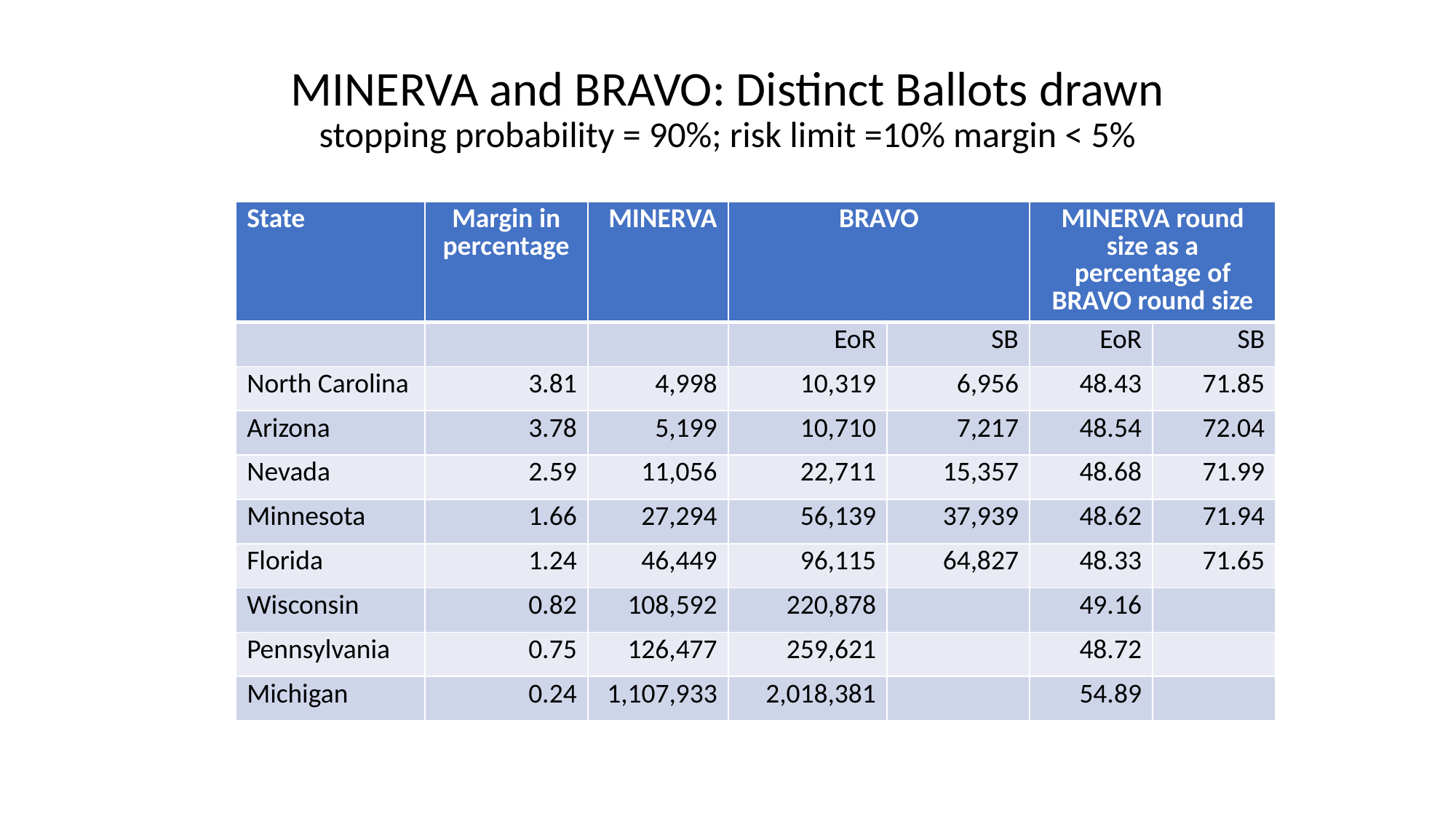

# Minerva and BRAVO: Distinct Ballots drawn stopping probability = 90%; risk limit =10% margin < 5%
| State | Margin in percentage | Minerva | BRAVO |  | Minerva round size as a percentage of BRAVO round size |  |
| --- | --- | --- | --- | --- | --- | --- |
|  |  |  | EoR | SB | EoR | SB |
| North Carolina | 3.81 | 4,998 | 10,319 | 6,956 | 48.43 | 71.85 |
| Arizona | 3.78 | 5,199 | 10,710 | 7,217 | 48.54 | 72.04 |
| Nevada | 2.59 | 11,056 | 22,711 | 15,357 | 48.68 | 71.99 |
| Minnesota | 1.66 | 27,294 | 56,139 | 37,939 | 48.62 | 71.94 |
| Florida | 1.24 | 46,449 | 96,115 | 64,827 | 48.33 | 71.65 |
| Wisconsin | 0.82 | 108,592 | 220,878 |  | 49.16 |  |
| Pennsylvania | 0.75 | 126,477 | 259,621 |  | 48.72 |  |
| Michigan | 0.24 | 1,107,933 | 2,018,381 |  | 54.89 |  |